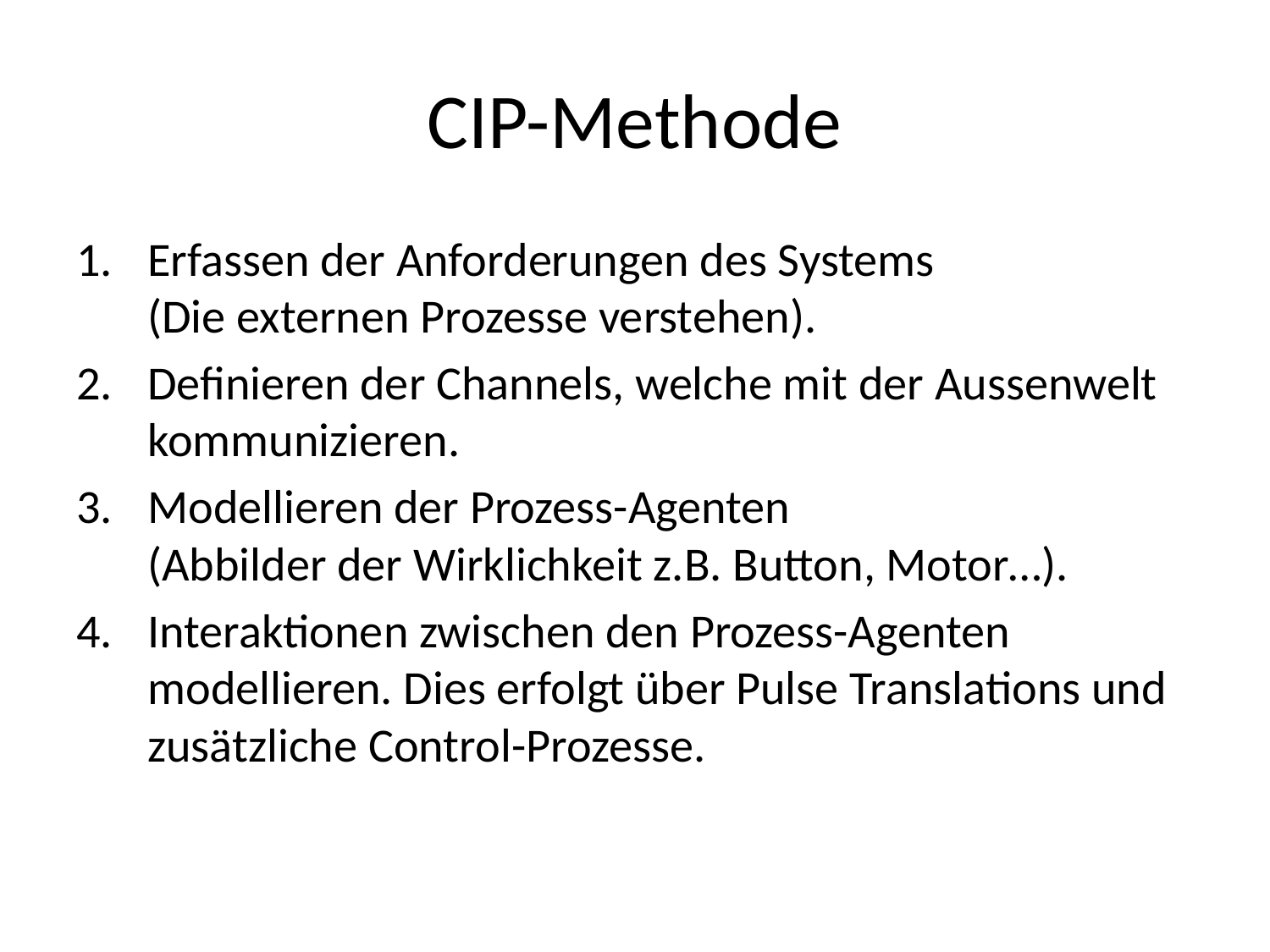

# CIP-Methode
Erfassen der Anforderungen des Systems
(Die externen Prozesse verstehen).
Definieren der Channels, welche mit der Aussenwelt kommunizieren.
Modellieren der Prozess-Agenten
(Abbilder der Wirklichkeit z.B. Button, Motor…).
Interaktionen zwischen den Prozess-Agenten modellieren. Dies erfolgt über Pulse Translations und zusätzliche Control-Prozesse.